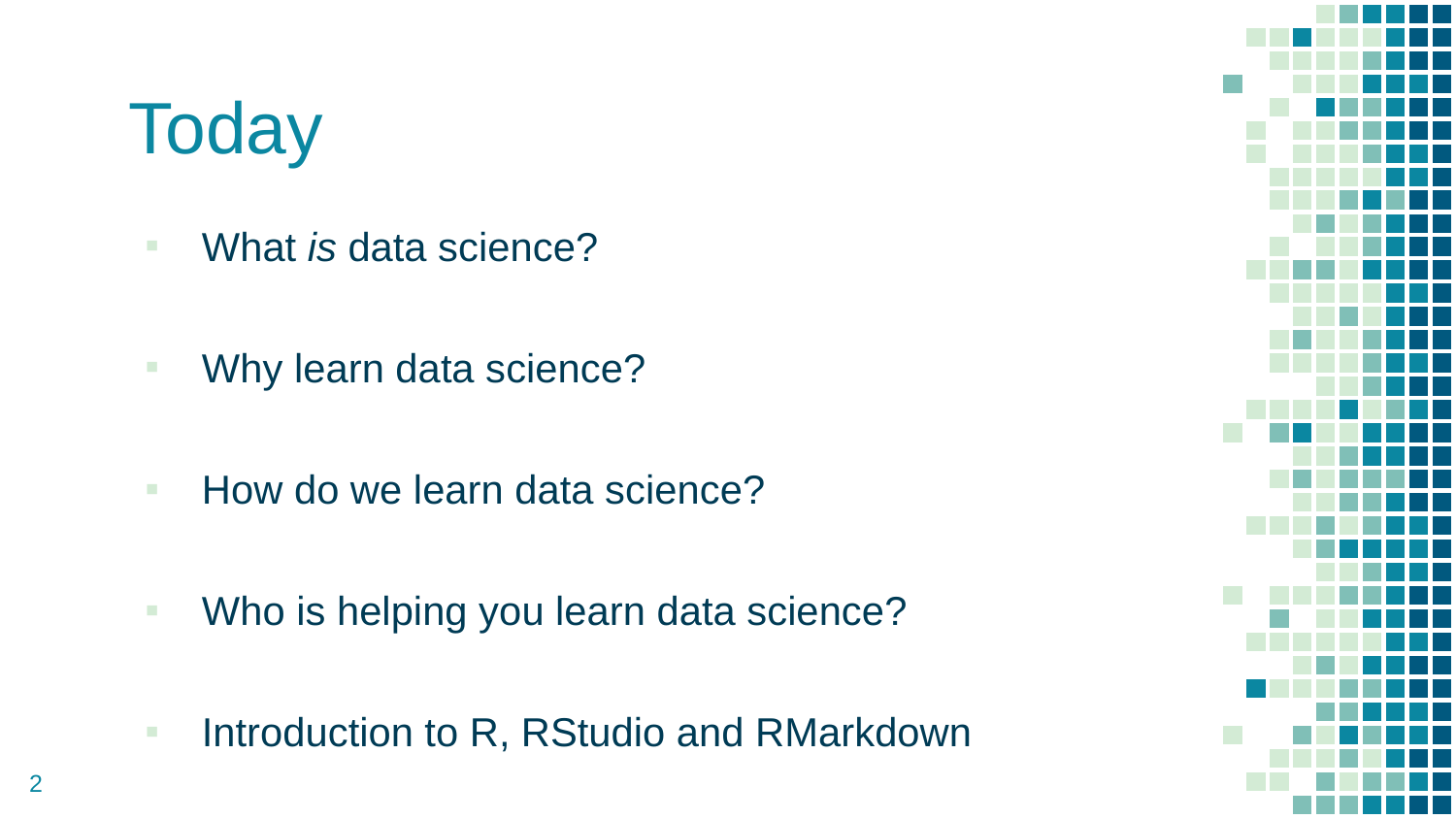

# Today
What is data science?

Why learn data science?

How do we learn data science?

Who is helping you learn data science?

Introduction to R, RStudio and RMarkdown
2